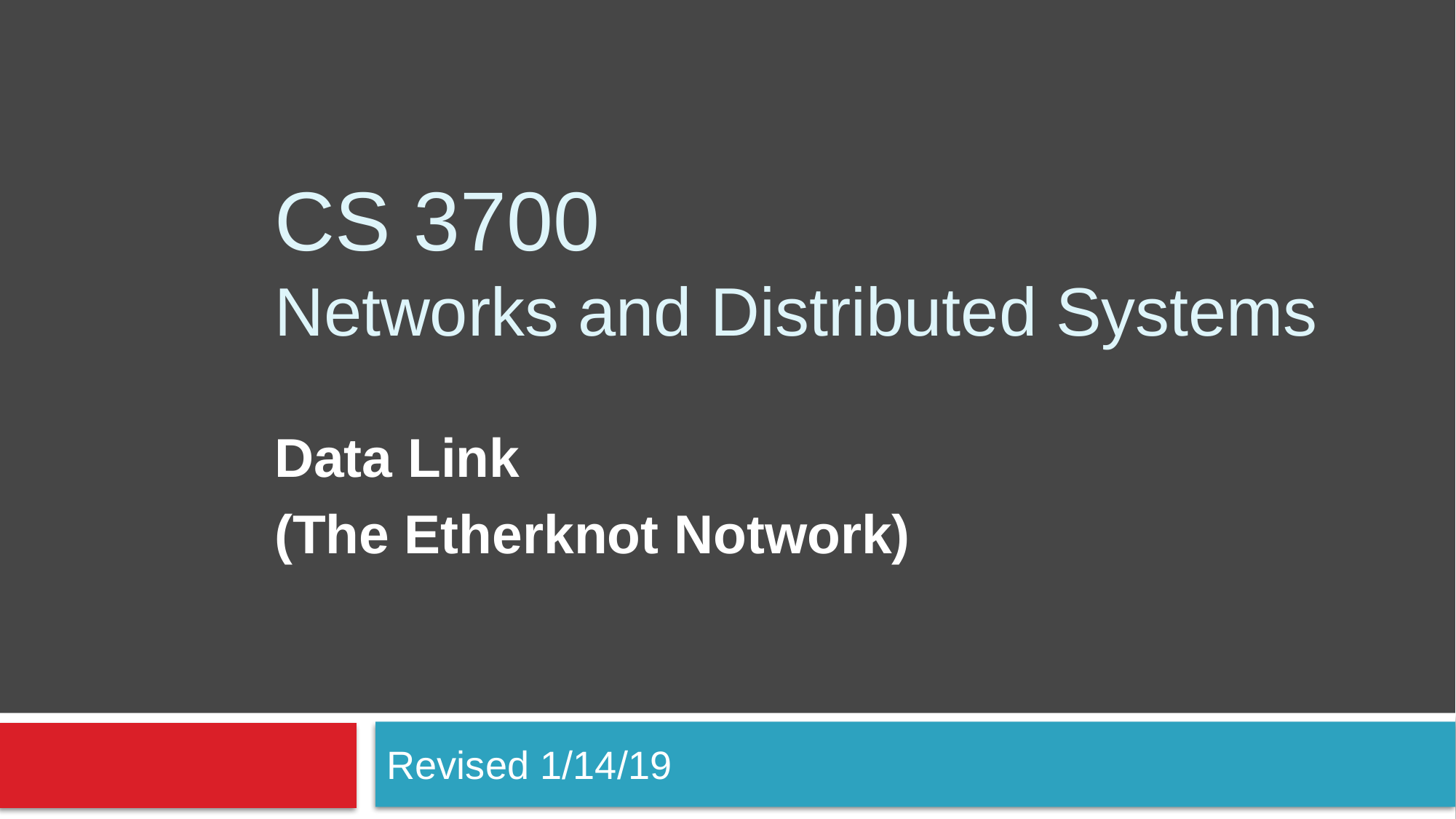

# CS 3700 Networks and Distributed Systems
Data Link
(The Etherknot Notwork)
Revised 1/14/19